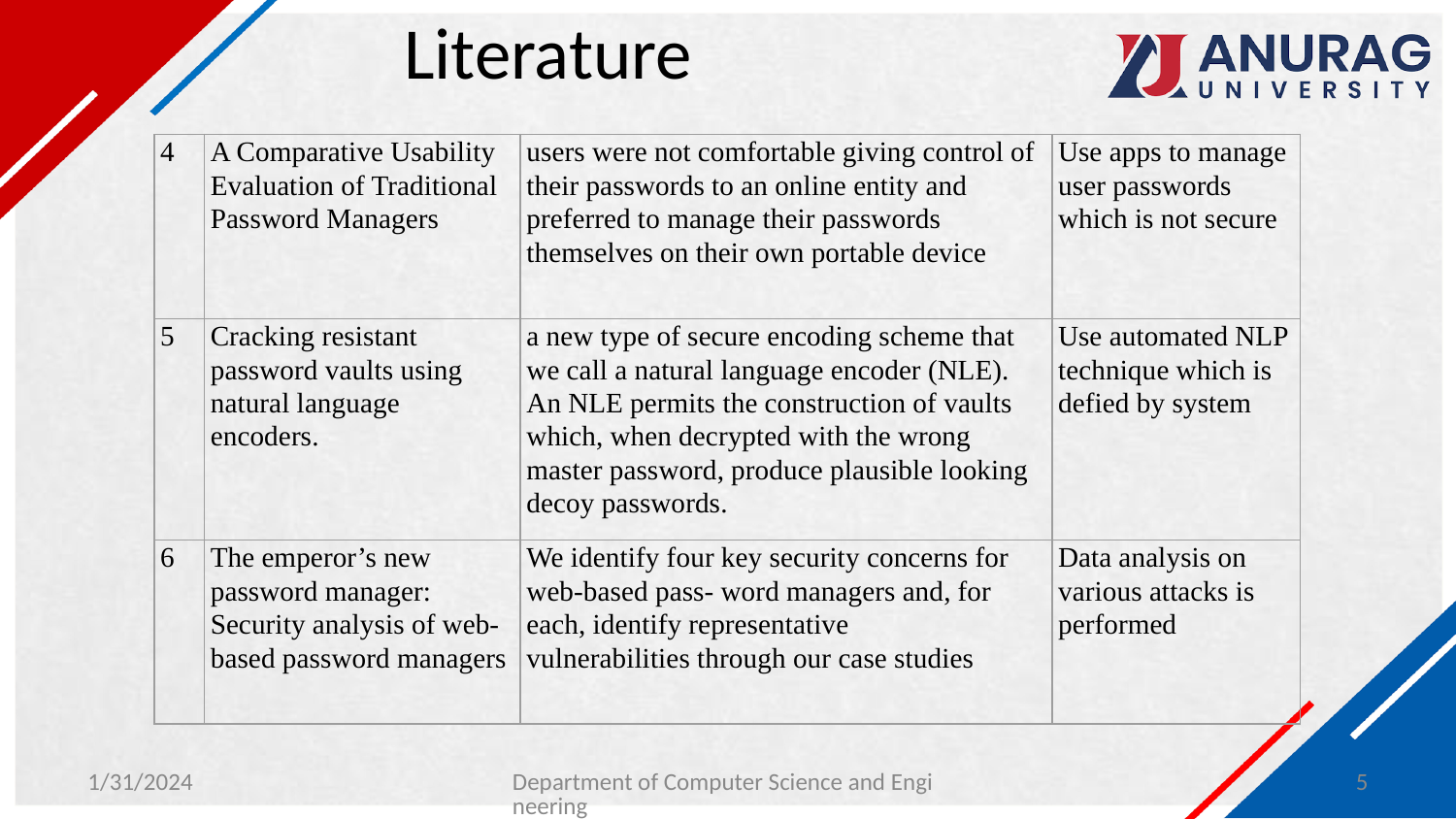

# Literature
| 4 | A Comparative Usability Evaluation of Traditional Password Managers | users were not comfortable giving control of their passwords to an online entity and preferred to manage their passwords themselves on their own portable device | Use apps to manage user passwords which is not secure |
| --- | --- | --- | --- |
| 5 | Cracking resistant password vaults using natural language encoders. | a new type of secure encoding scheme that we call a natural language encoder (NLE). An NLE permits the construction of vaults which, when decrypted with the wrong master password, produce plausible looking decoy passwords. | Use automated NLP technique which is defied by system |
| 6 | The emperor’s new password manager: Security analysis of web-based password managers | We identify four key security concerns for web-based pass- word managers and, for each, identify representative vulnerabilities through our case studies | Data analysis on various attacks is performed |

1/31/2024
Department of Computer Science and Engineering
5